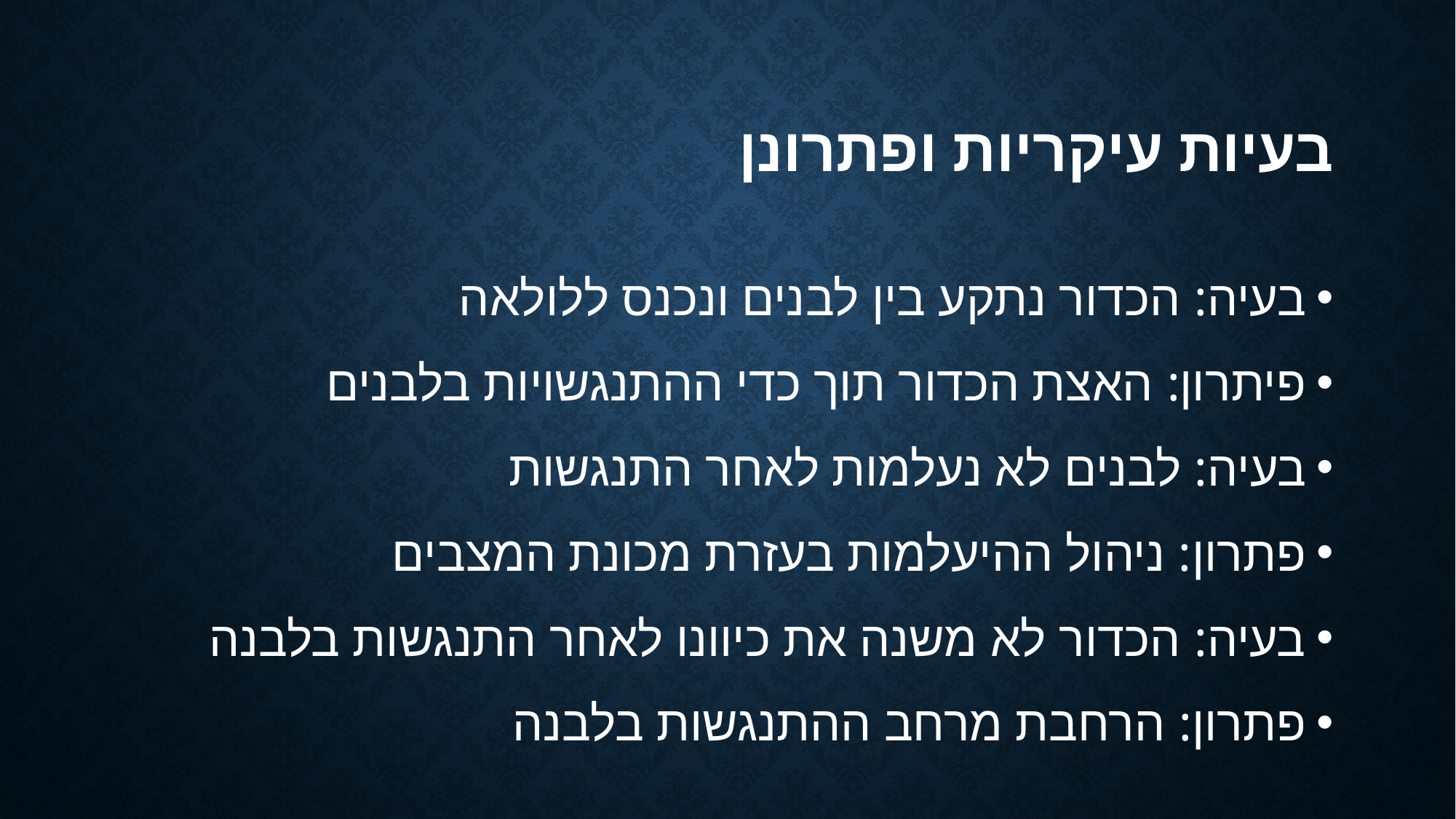

# בעיות עיקריות ופתרונן
בעיה: הכדור נתקע בין לבנים ונכנס ללולאה
פיתרון: האצת הכדור תוך כדי ההתנגשויות בלבנים
בעיה: לבנים לא נעלמות לאחר התנגשות
פתרון: ניהול ההיעלמות בעזרת מכונת המצבים
בעיה: הכדור לא משנה את כיוונו לאחר התנגשות בלבנה
פתרון: הרחבת מרחב ההתנגשות בלבנה